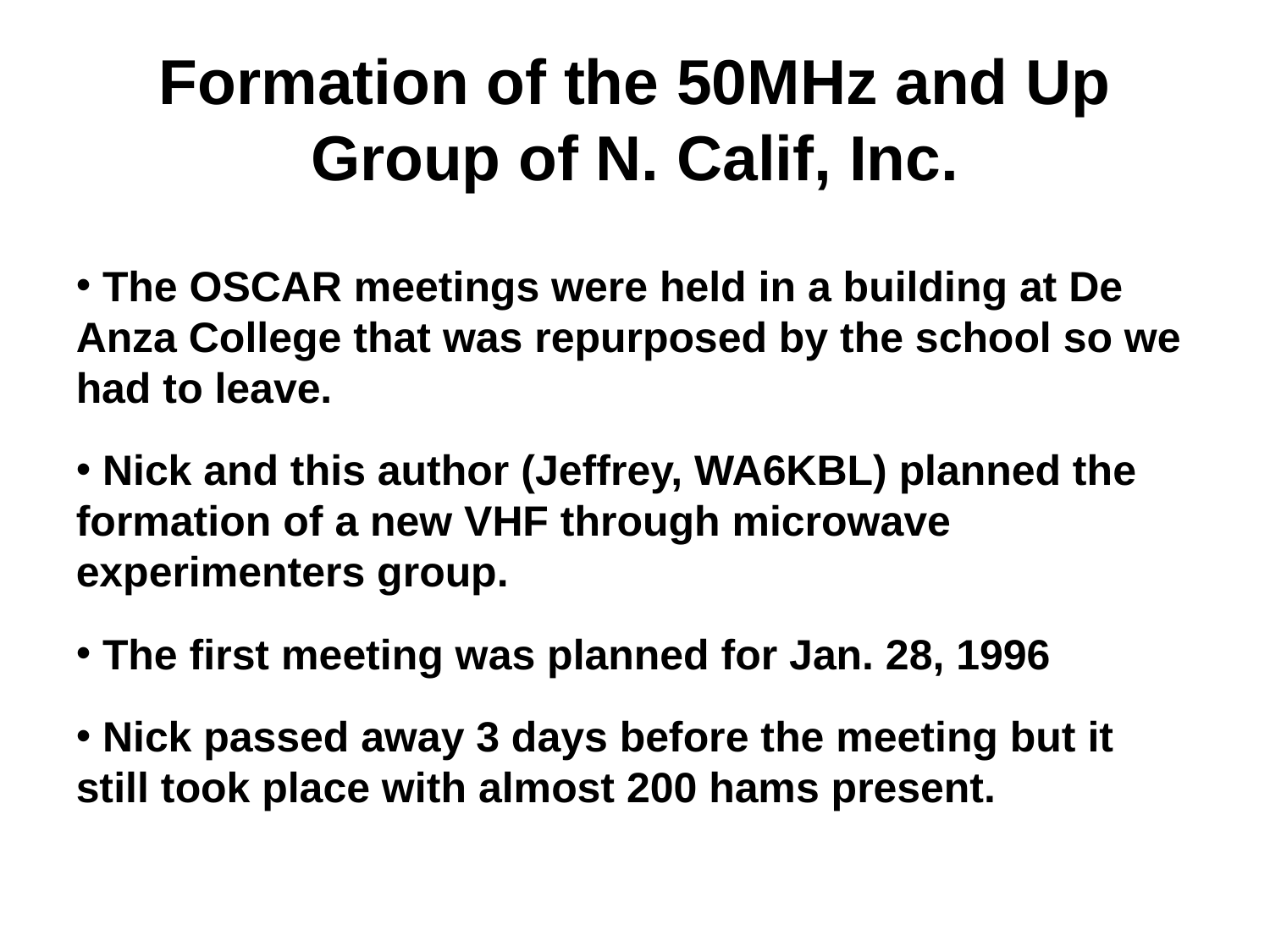

# Formation of the 50MHz and Up Group of N. Calif, Inc.
 The OSCAR meetings were held in a building at De Anza College that was repurposed by the school so we had to leave.
 Nick and this author (Jeffrey, WA6KBL) planned the formation of a new VHF through microwave experimenters group.
 The first meeting was planned for Jan. 28, 1996
 Nick passed away 3 days before the meeting but it still took place with almost 200 hams present.